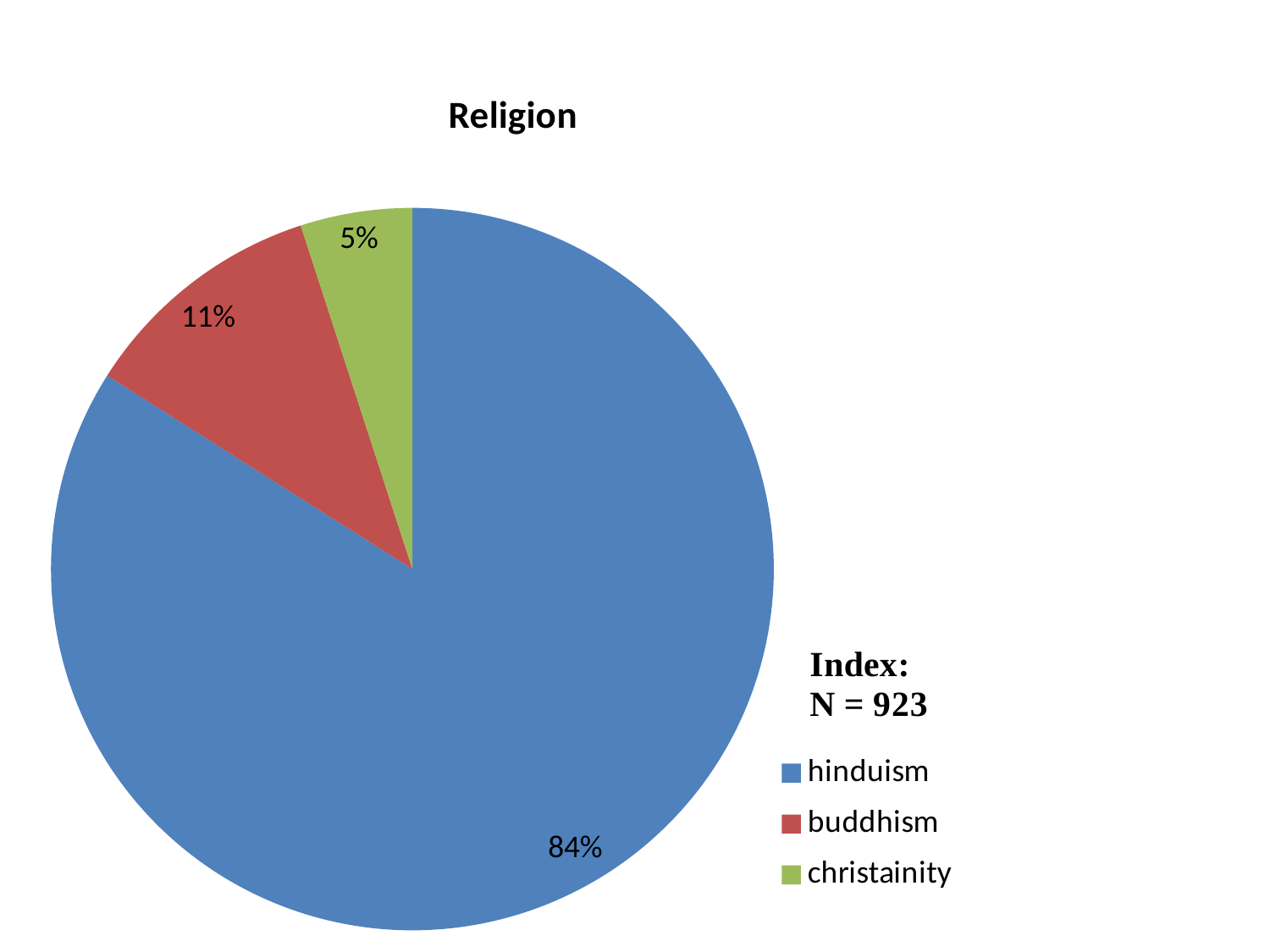

### Chart: Religion

| Category | religion |
|---|---|
| hinduism | 0.8400000000000006 |
| buddhism | 0.11000000000000003 |
| christainity | 0.050000000000000024 |